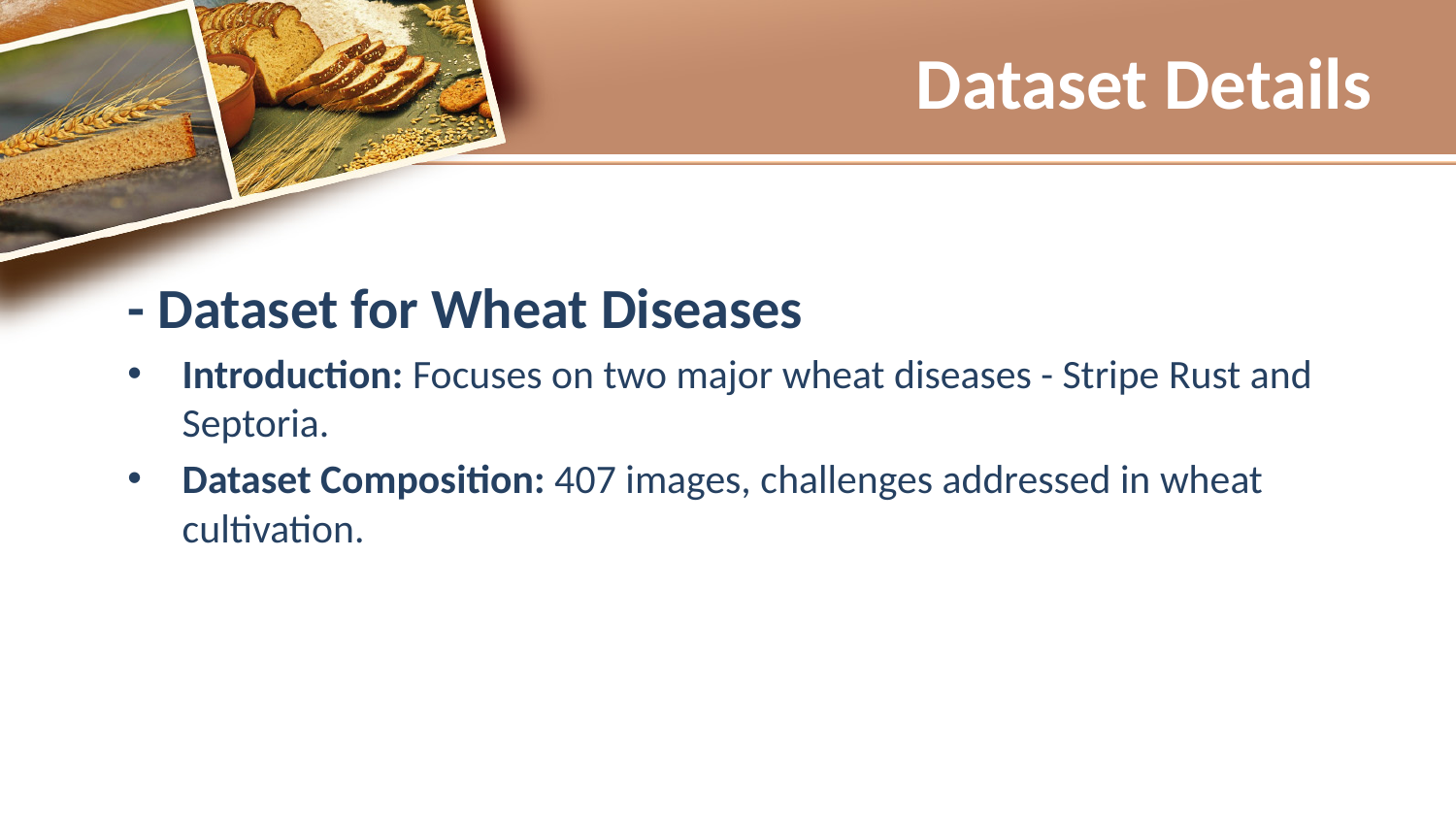

# Dataset Details

- Dataset for Wheat Diseases
Introduction: Focuses on two major wheat diseases - Stripe Rust and Septoria.
Dataset Composition: 407 images, challenges addressed in wheat cultivation.